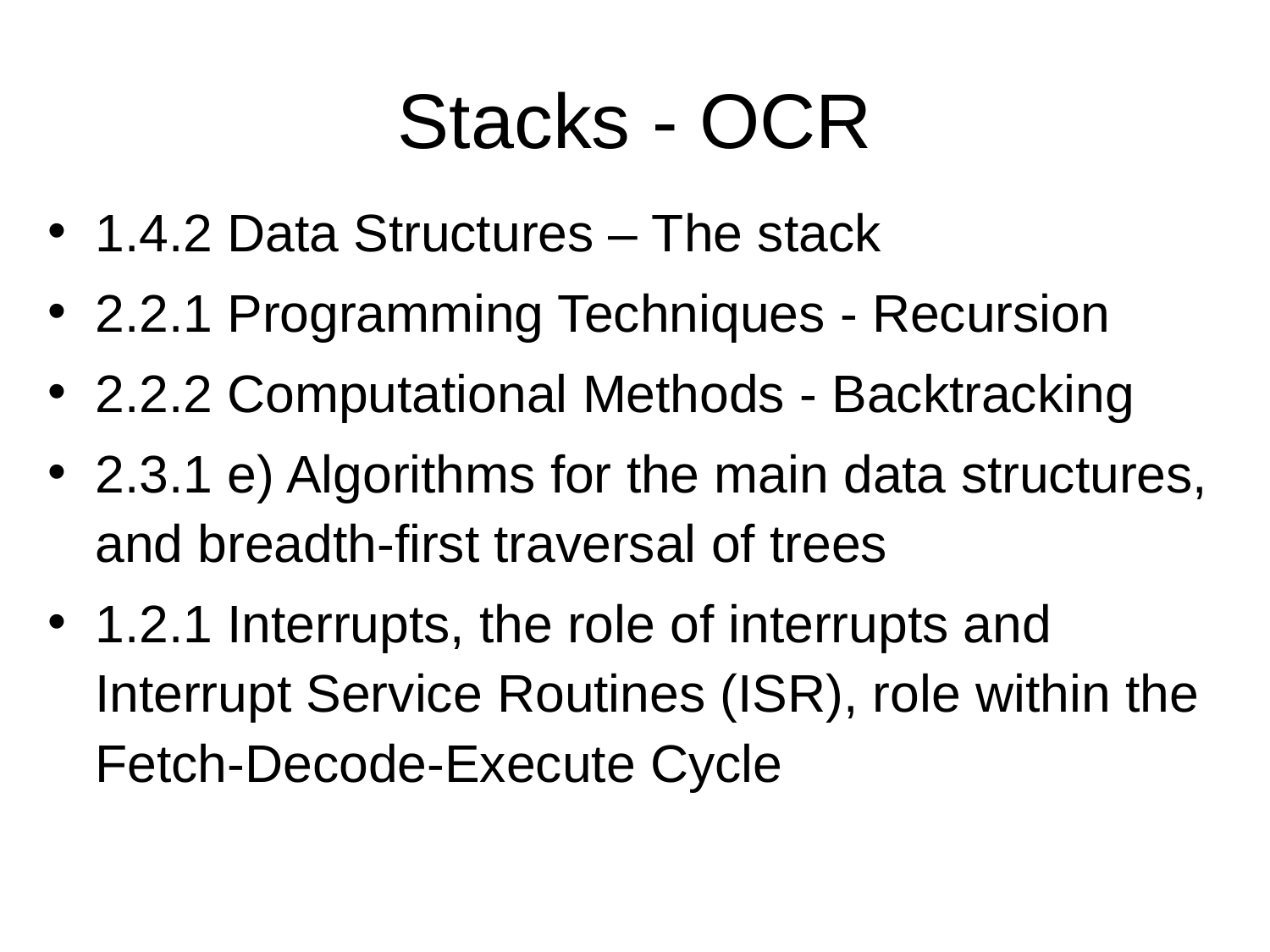

# Stacks - OCR
1.4.2 Data Structures – The stack
2.2.1 Programming Techniques - Recursion
2.2.2 Computational Methods - Backtracking
2.3.1 e) Algorithms for the main data structures, and breadth-first traversal of trees
1.2.1 Interrupts, the role of interrupts and Interrupt Service Routines (ISR), role within the Fetch-Decode-Execute Cycle